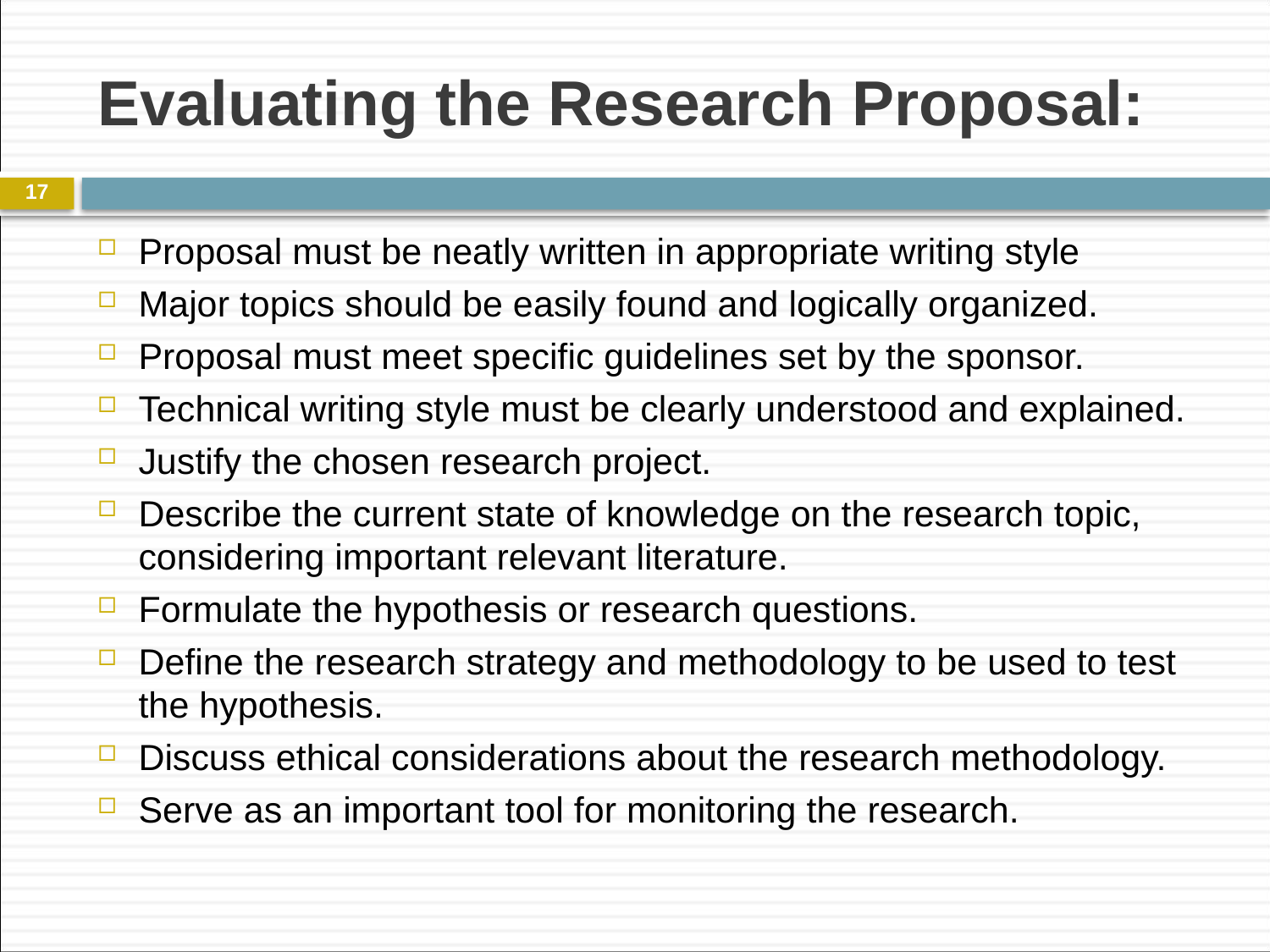

# Evaluating the Research Proposal:
17
Proposal must be neatly written in appropriate writing style
Major topics should be easily found and logically organized.
Proposal must meet specific guidelines set by the sponsor.
Technical writing style must be clearly understood and explained.
Justify the chosen research project.
Describe the current state of knowledge on the research topic, considering important relevant literature.
Formulate the hypothesis or research questions.
Define the research strategy and methodology to be used to test the hypothesis.
Discuss ethical considerations about the research methodology.
Serve as an important tool for monitoring the research.